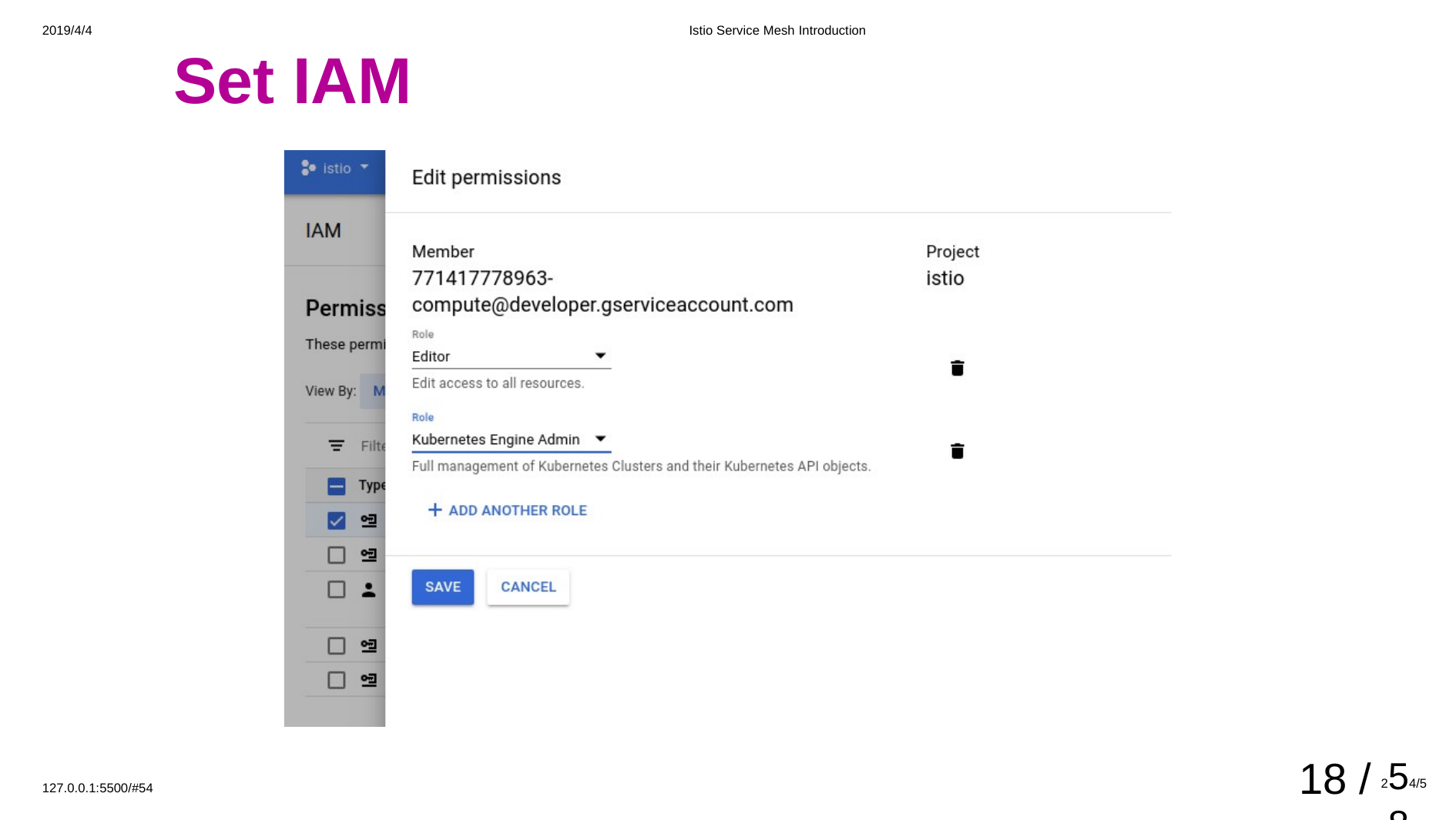

2019/4/4
Istio Service Mesh Introduction
# Set IAM

18 /
254/588
127.0.0.1:5500/#54